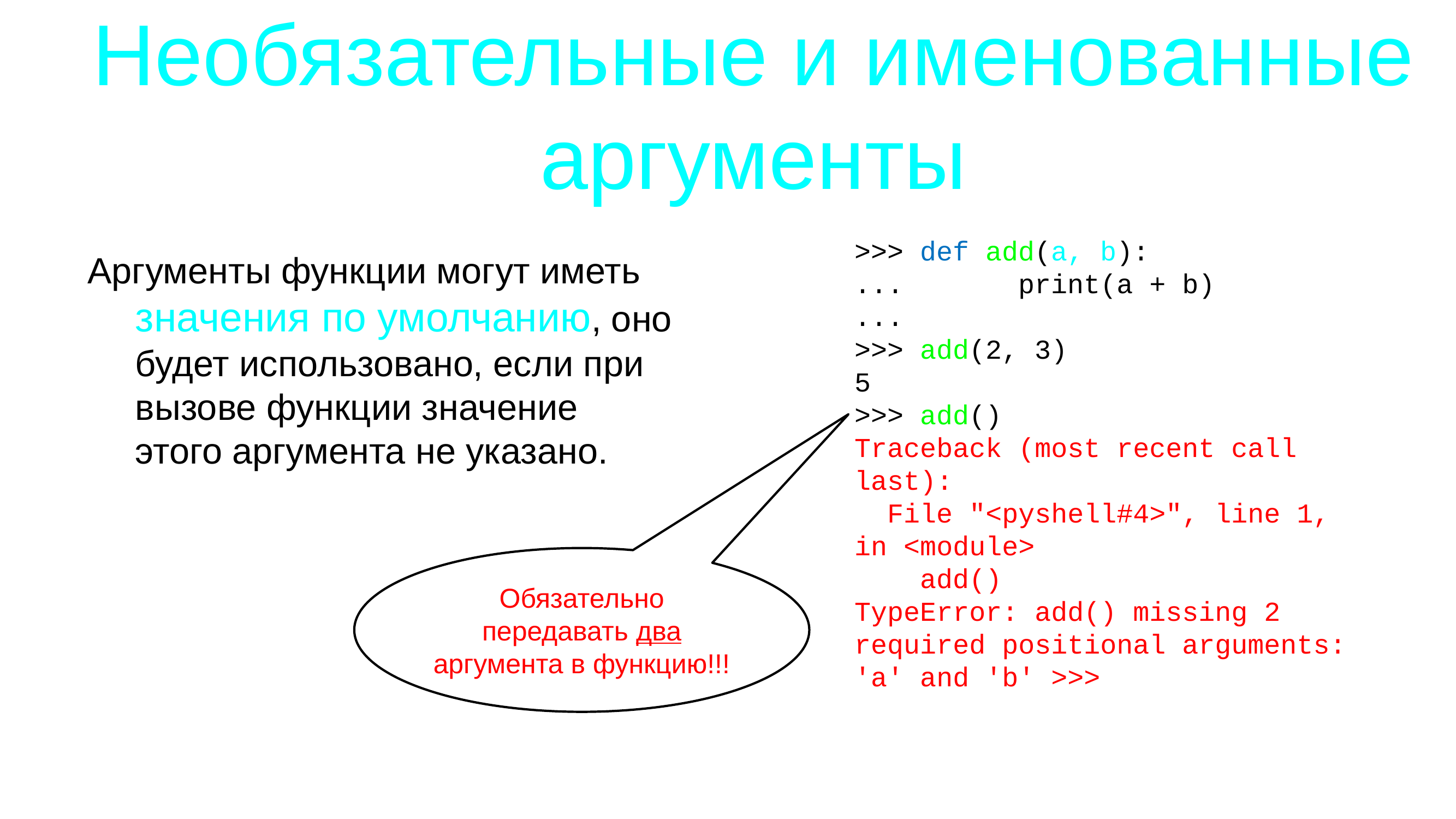

# Необязательные и именованные аргументы
Аргументы функции могут иметь значения по умолчанию, оно будет использовано, если при вызове функции значение этого аргумента не указано.
>>> def add(a, b):
...		print(a + b)
...
>>> add(2, 3)
5
>>> add()
Traceback (most recent call last):
  File "<pyshell#4>", line 1, in <module>
    add()
TypeError: add() missing 2 required positional arguments: 'a' and 'b' >>>
Обязательно передавать два аргумента в функцию!!!